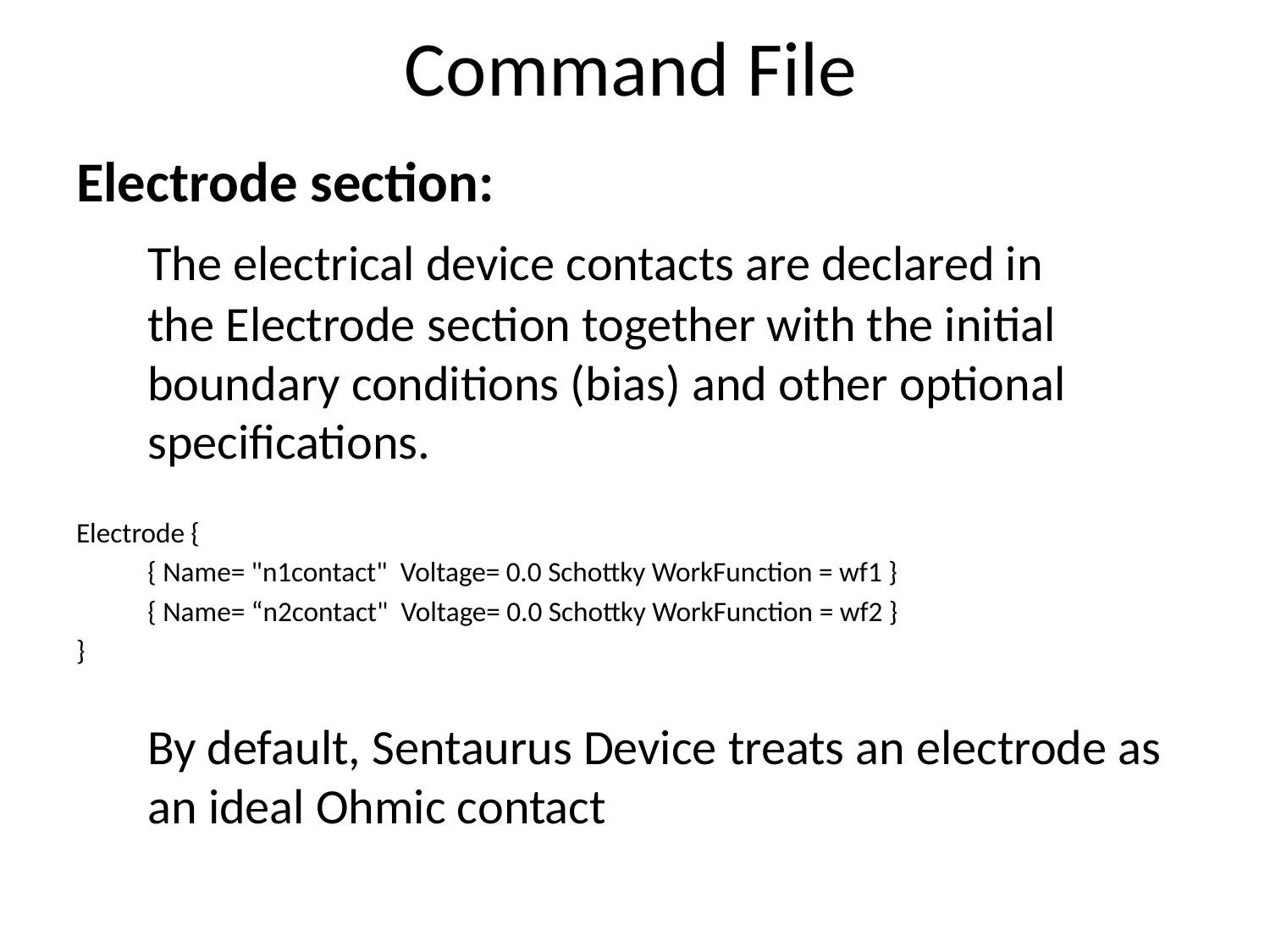

# Command File
Electrode section:
	The electrical device contacts are declared in the Electrode section together with the initial boundary conditions (bias) and other optional specifications.

Electrode {
	{ Name= "n1contact"  Voltage= 0.0 Schottky WorkFunction = wf1 }
	{ Name= “n2contact"  Voltage= 0.0 Schottky WorkFunction = wf2 }
}

	By default, Sentaurus Device treats an electrode as an ideal Ohmic contact